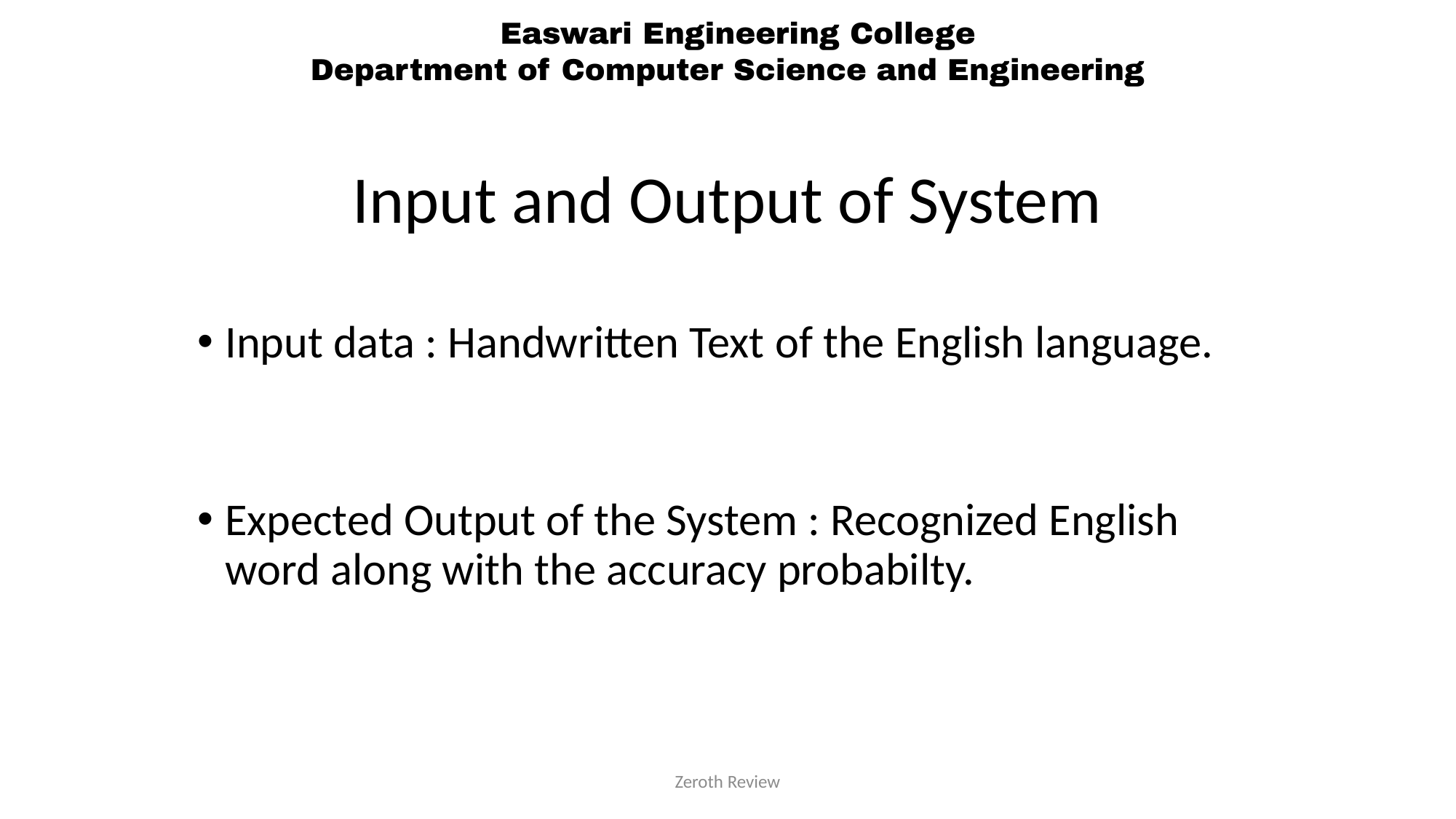

Easwari Engineering College
Department of Computer Science and Engineering
# Input and Output of System
Input data : Handwritten Text of the English language.

Expected Output of the System : Recognized English word along with the accuracy probabilty.

Zeroth Review
11